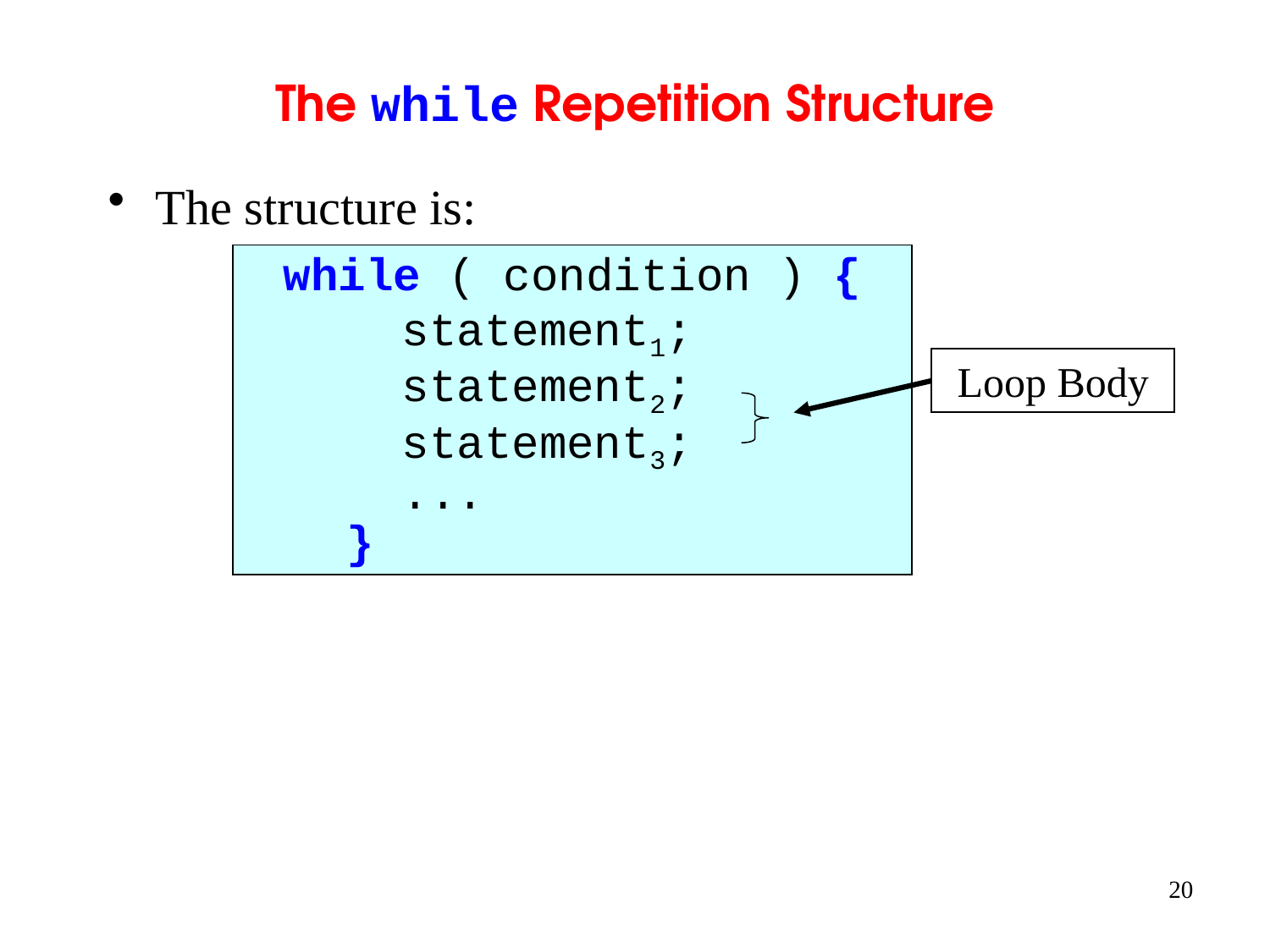

# The while Repetition Structure
The structure is:

while ( condition ) {
  statement1;
  statement2;
  statement3;
  ...
}
Loop Body

20